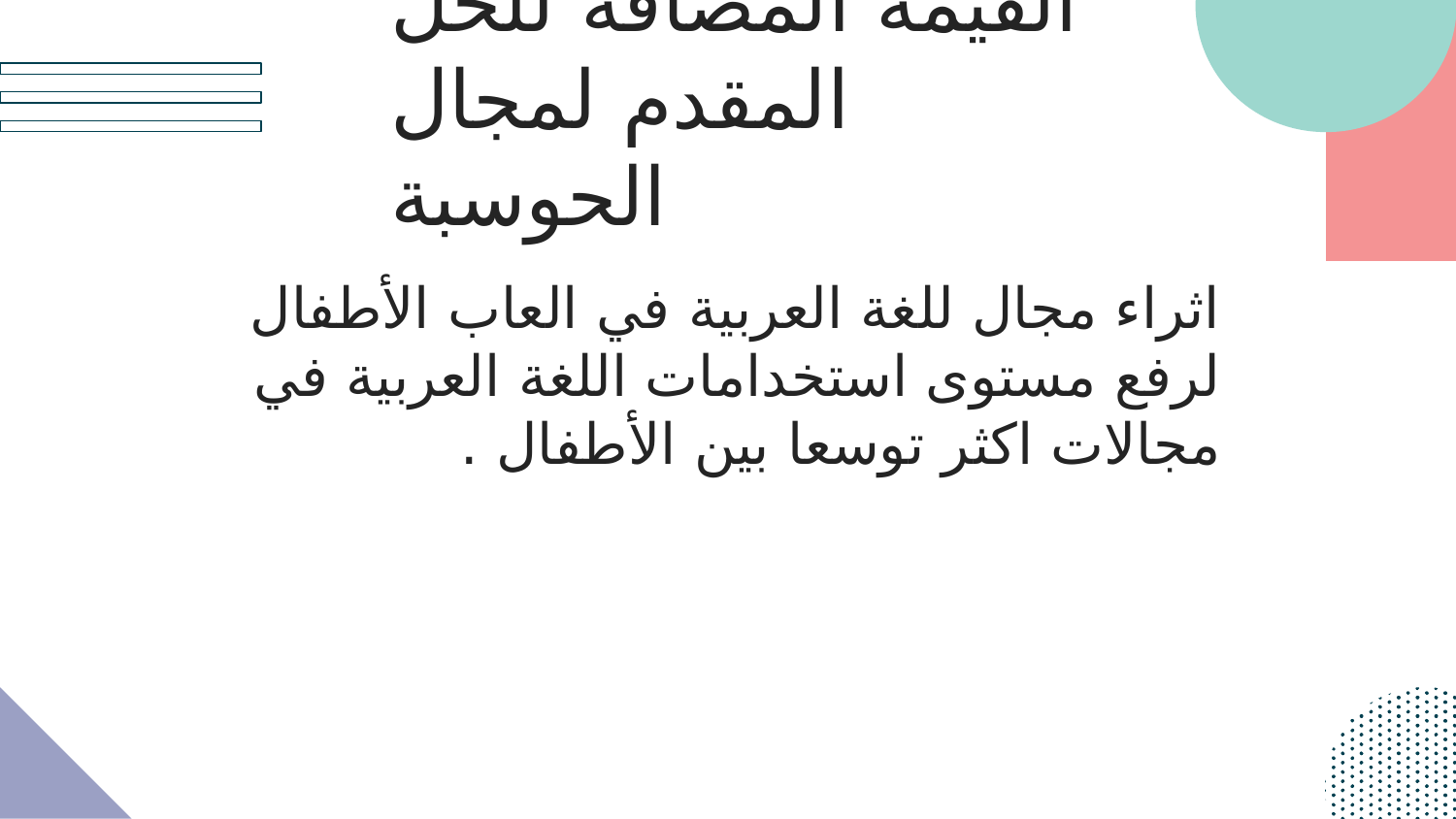

القيمة المضافة للحل المقدم لمجال الحوسبة
اثراء مجال للغة العربية في العاب الأطفال لرفع مستوى استخدامات اللغة العربية في مجالات اكثر توسعا بين الأطفال .